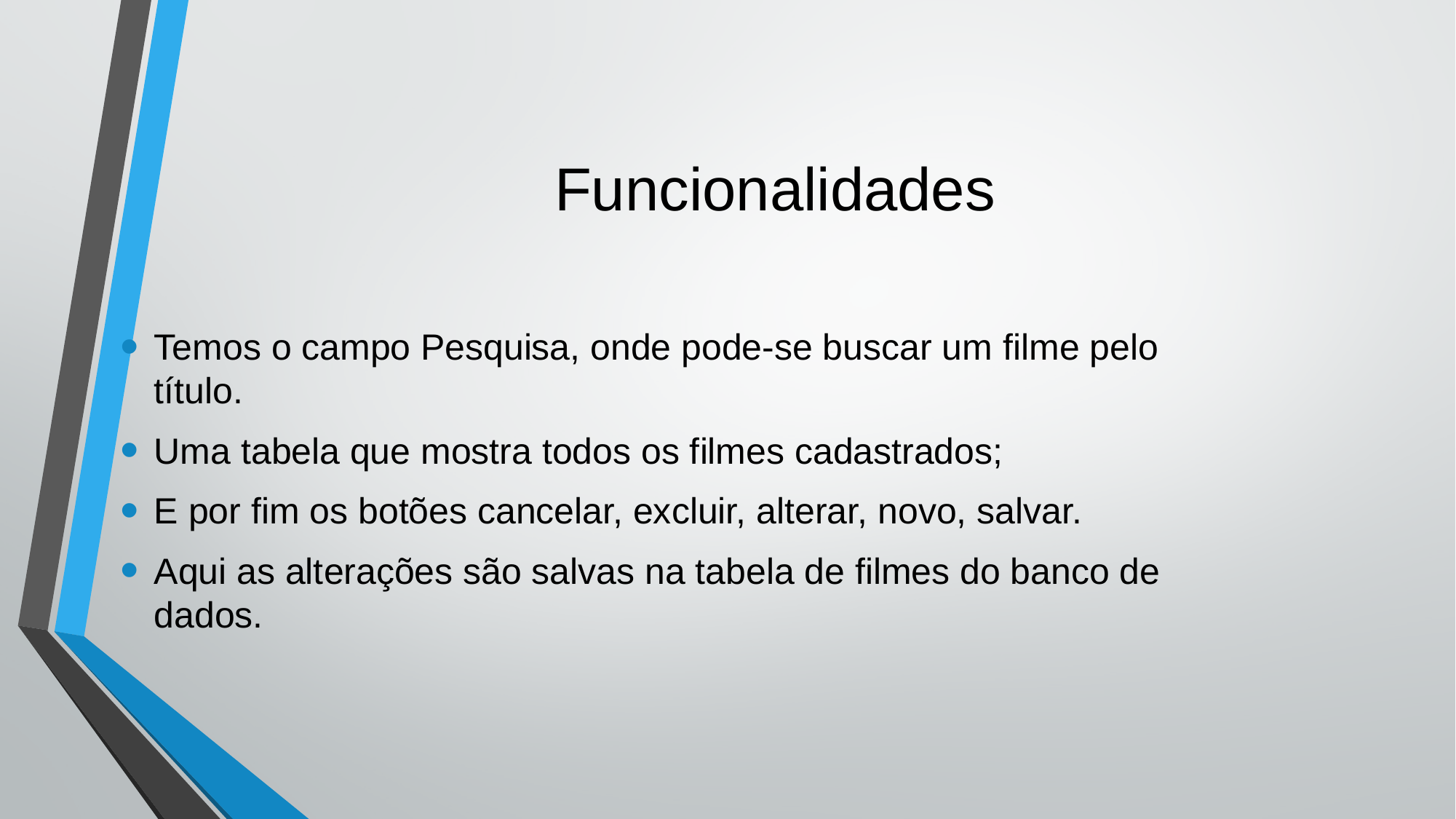

# Funcionalidades
Temos o campo Pesquisa, onde pode-se buscar um filme pelo título.
Uma tabela que mostra todos os filmes cadastrados;
E por fim os botões cancelar, excluir, alterar, novo, salvar.
Aqui as alterações são salvas na tabela de filmes do banco de dados.